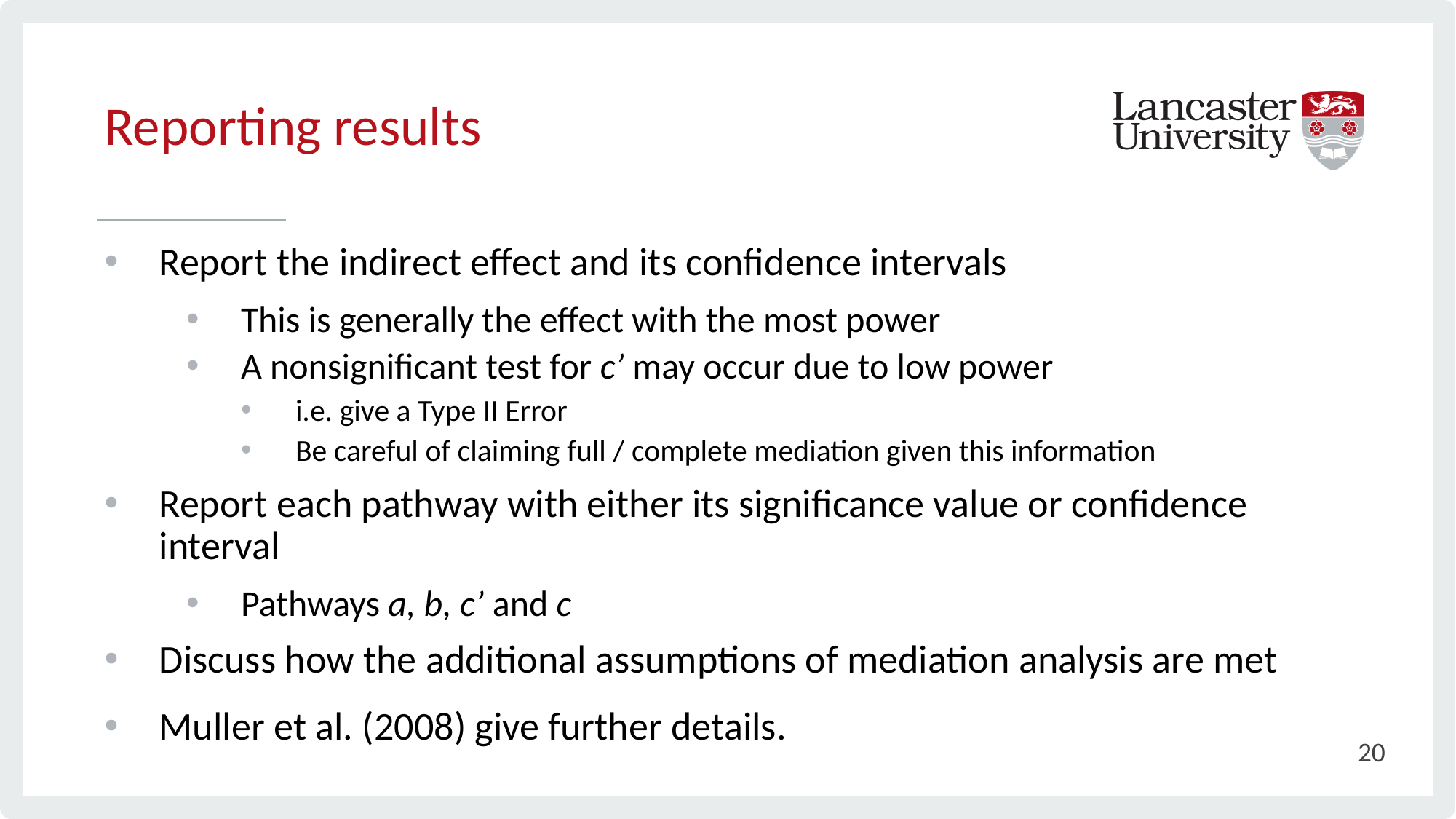

# Reporting results
Report the indirect effect and its confidence intervals
This is generally the effect with the most power
A nonsignificant test for c’ may occur due to low power
i.e. give a Type II Error
Be careful of claiming full / complete mediation given this information
Report each pathway with either its significance value or confidence interval
Pathways a, b, c’ and c
Discuss how the additional assumptions of mediation analysis are met
Muller et al. (2008) give further details.

20